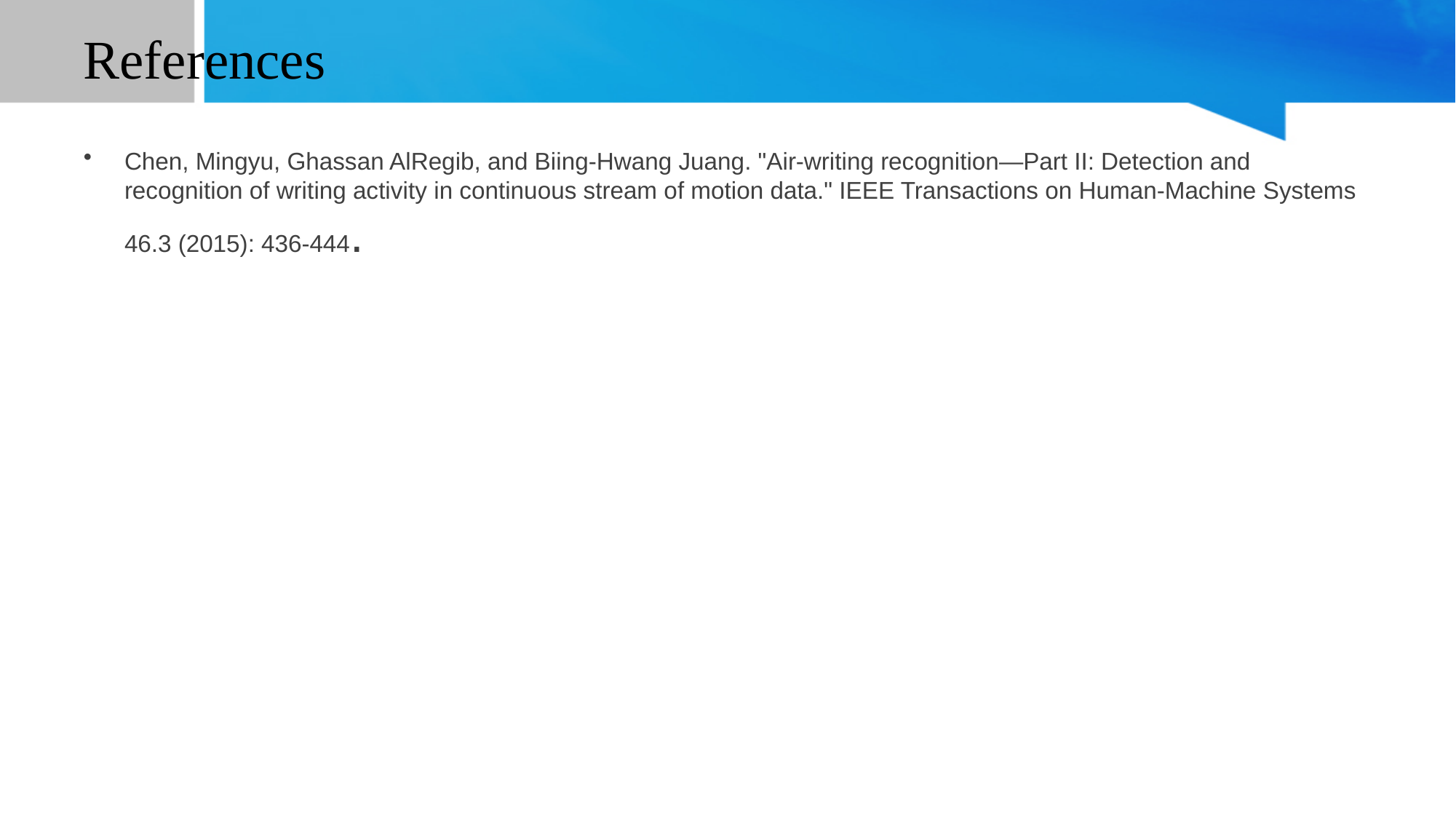

# References
Chen, Mingyu, Ghassan AlRegib, and Biing-Hwang Juang. "Air-writing recognition—Part II: Detection and recognition of writing activity in continuous stream of motion data." IEEE Transactions on Human-Machine Systems 46.3 (2015): 436-444.